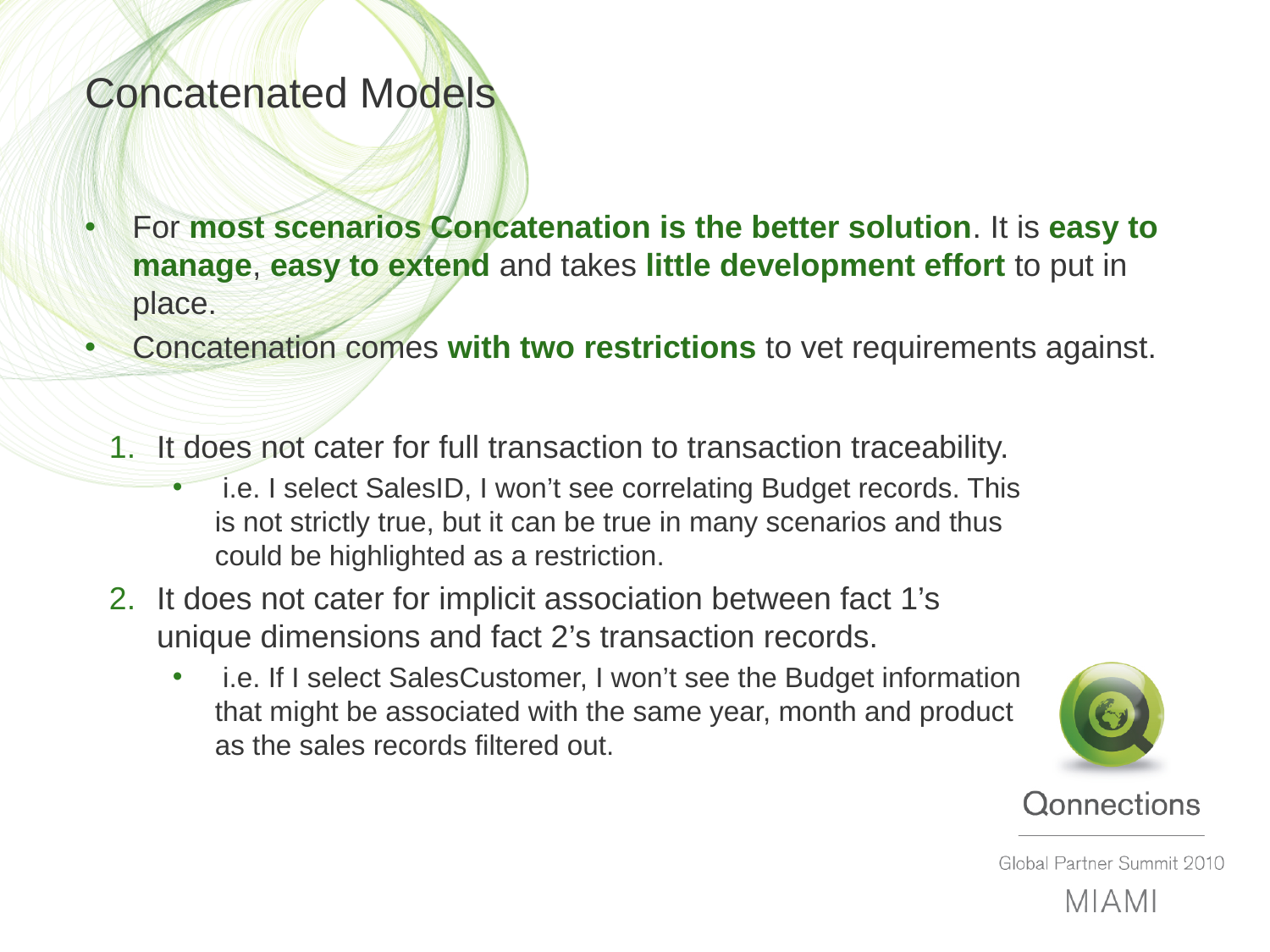

# Concatenated Models
For most scenarios Concatenation is the better solution. It is easy to manage, easy to extend and takes little development effort to put in place.
Concatenation comes with two restrictions to vet requirements against.
It does not cater for full transaction to transaction traceability.
 i.e. I select SalesID, I won’t see correlating Budget records. This is not strictly true, but it can be true in many scenarios and thus could be highlighted as a restriction.
It does not cater for implicit association between fact 1’s unique dimensions and fact 2’s transaction records.
 i.e. If I select SalesCustomer, I won’t see the Budget information that might be associated with the same year, month and product as the sales records filtered out.